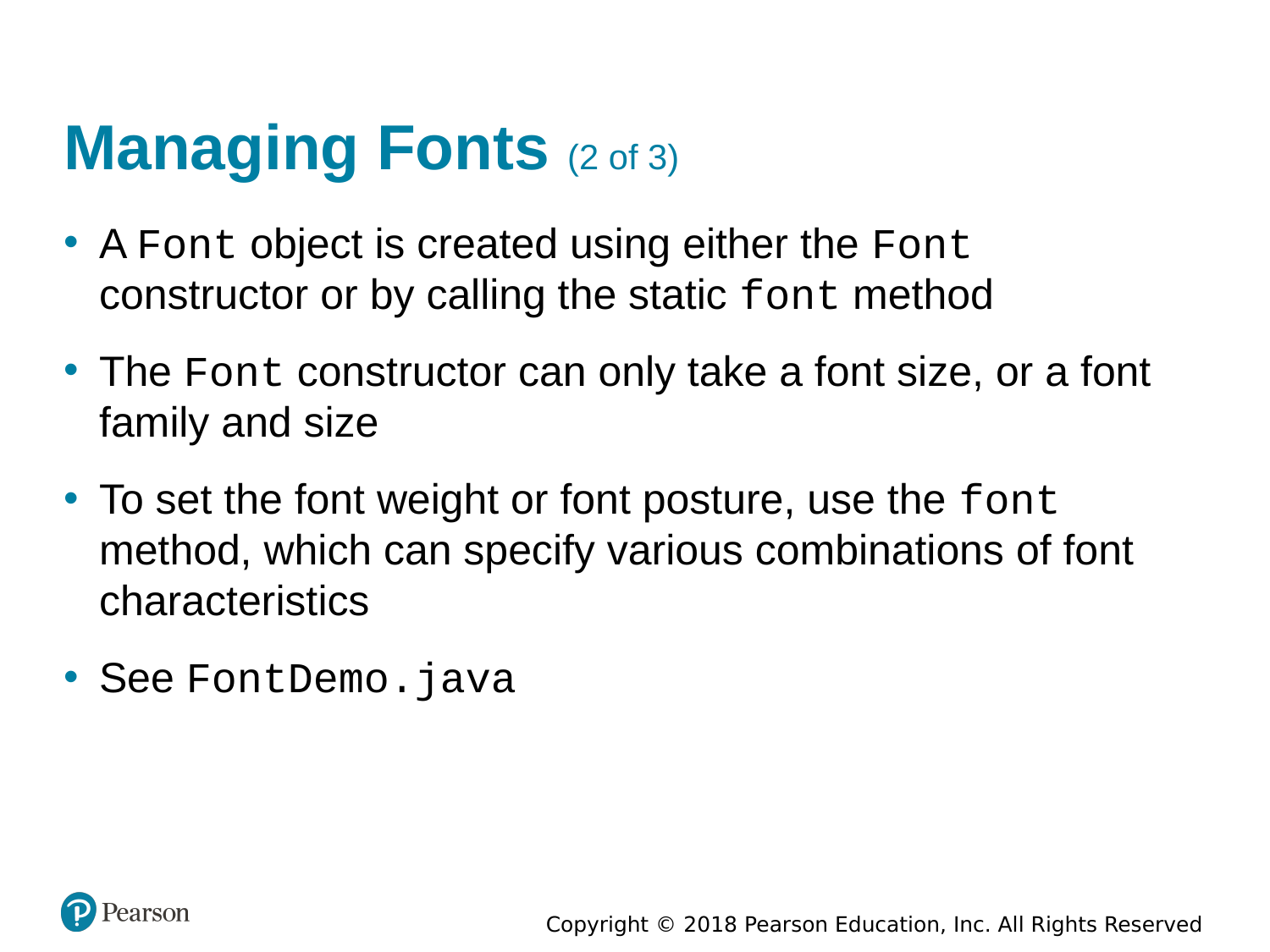

# Managing Fonts (2 of 3)
A Font object is created using either the Font constructor or by calling the static font method
The Font constructor can only take a font size, or a font family and size
To set the font weight or font posture, use the font method, which can specify various combinations of font characteristics
See FontDemo.java